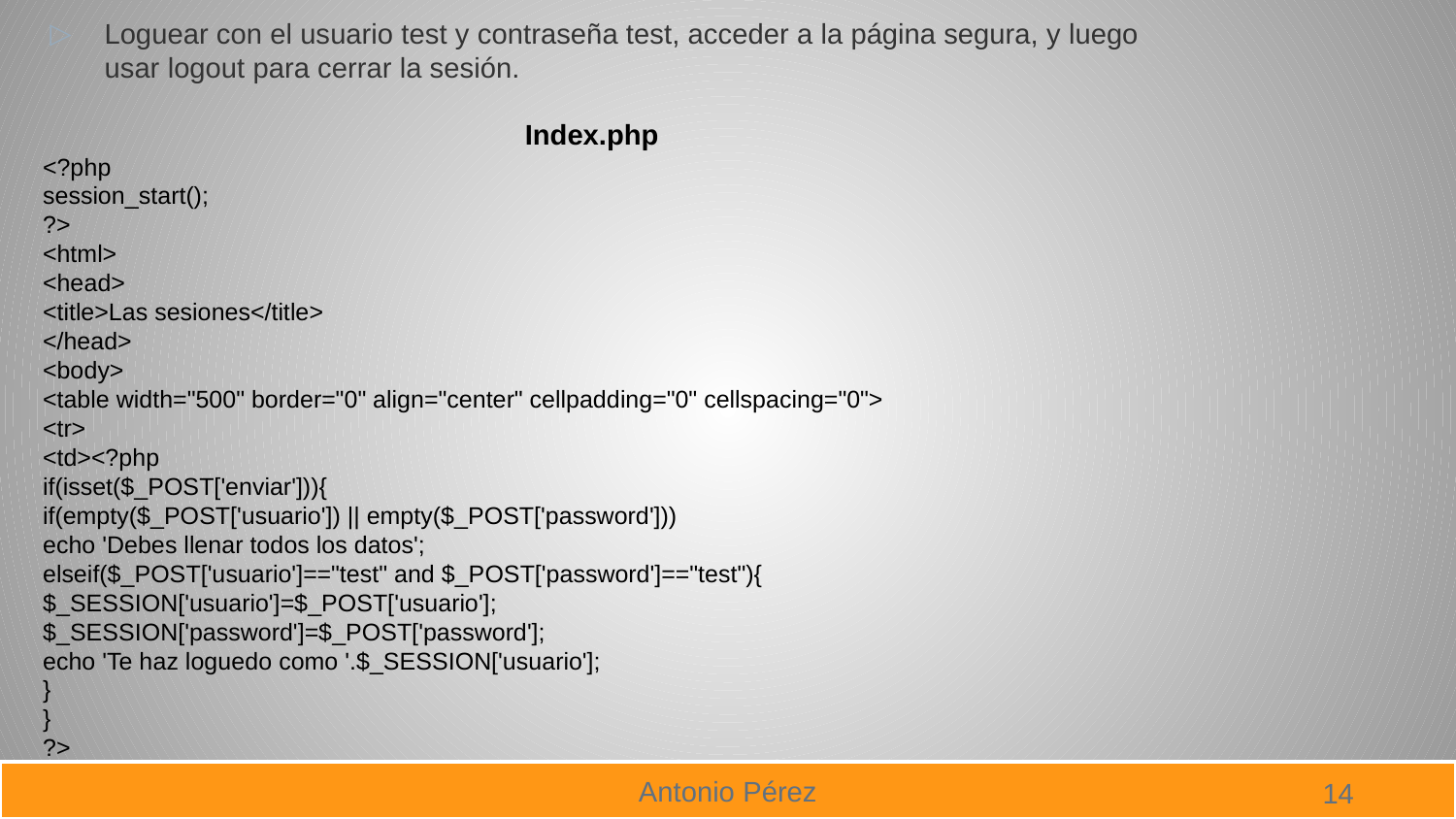

Loguear con el usuario test y contraseña test, acceder a la página segura, y luego usar logout para cerrar la sesión.
Index.php
<?php
session_start();
?>
<html>
<head>
<title>Las sesiones</title>
</head>
<body>
<table width="500" border="0" align="center" cellpadding="0" cellspacing="0">
<tr>
<td><?php
if(isset($_POST['enviar'])){
if(empty($_POST['usuario']) || empty($_POST['password']))
echo 'Debes llenar todos los datos';
elseif($_POST['usuario']=="test" and $_POST['password']=="test"){
$_SESSION['usuario']=$_POST['usuario'];
$_SESSION['password']=$_POST['password'];
echo 'Te haz loguedo como '.$_SESSION['usuario'];
}
}
?>
14